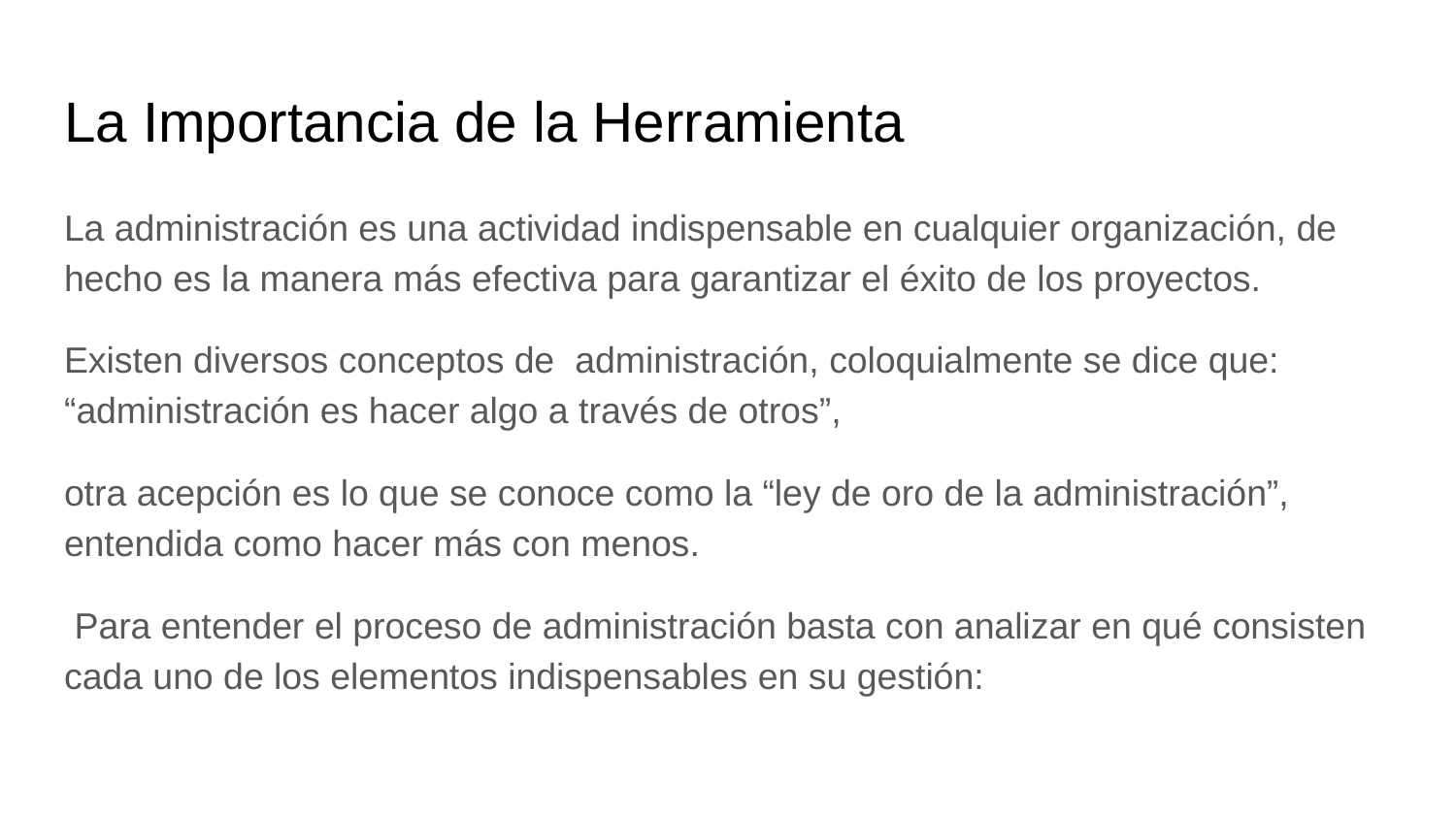

# La Importancia de la Herramienta
La administración es una actividad indispensable en cualquier organización, de hecho es la manera más efectiva para garantizar el éxito de los proyectos.
Existen diversos conceptos de  administración, coloquialmente se dice que: “administración es hacer algo a través de otros”,
otra acepción es lo que se conoce como la “ley de oro de la administración”, entendida como hacer más con menos.
 Para entender el proceso de administración basta con analizar en qué consisten cada uno de los elementos indispensables en su gestión: